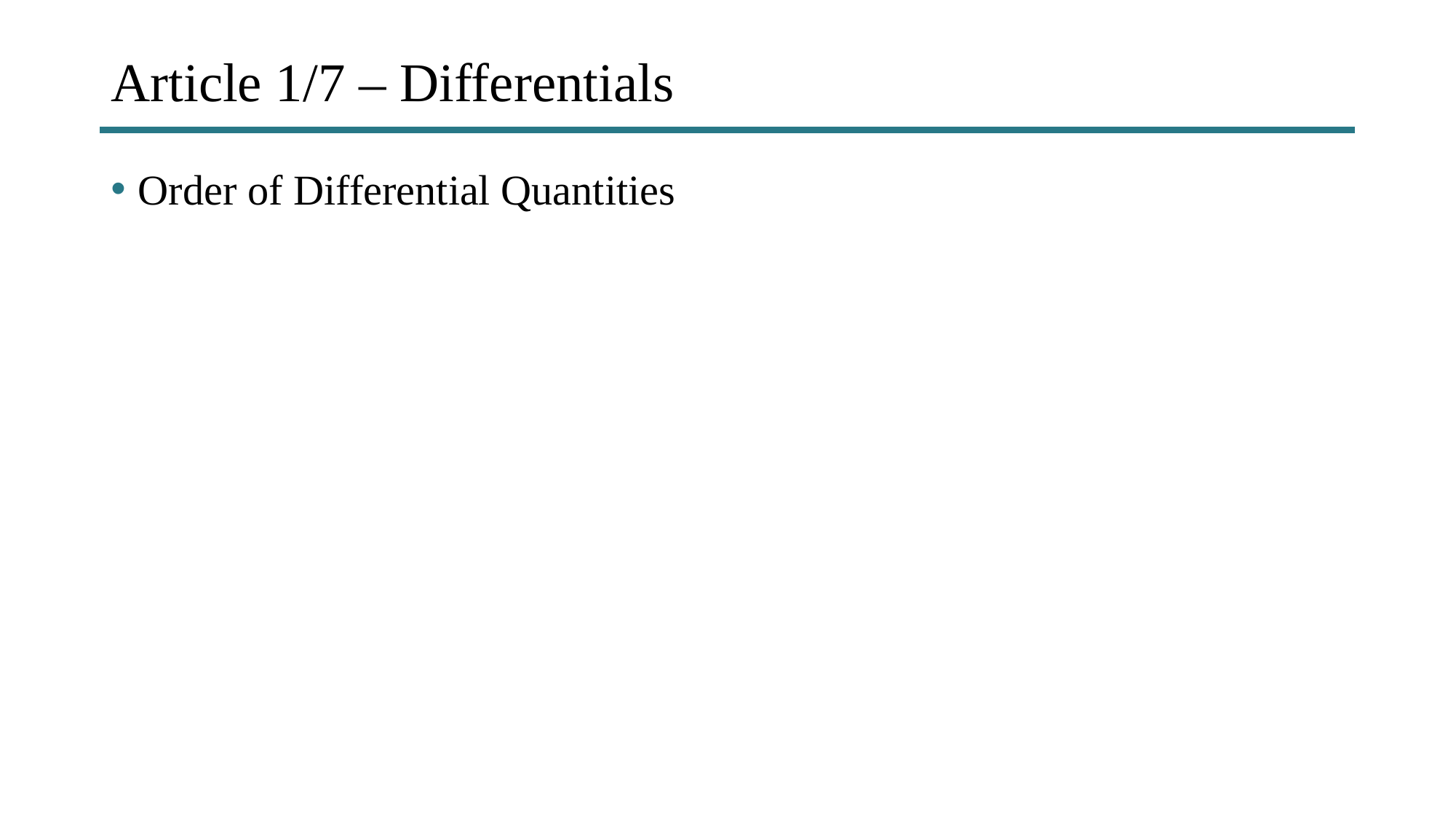

# Article 1/7 – Differentials
Order of Differential Quantities